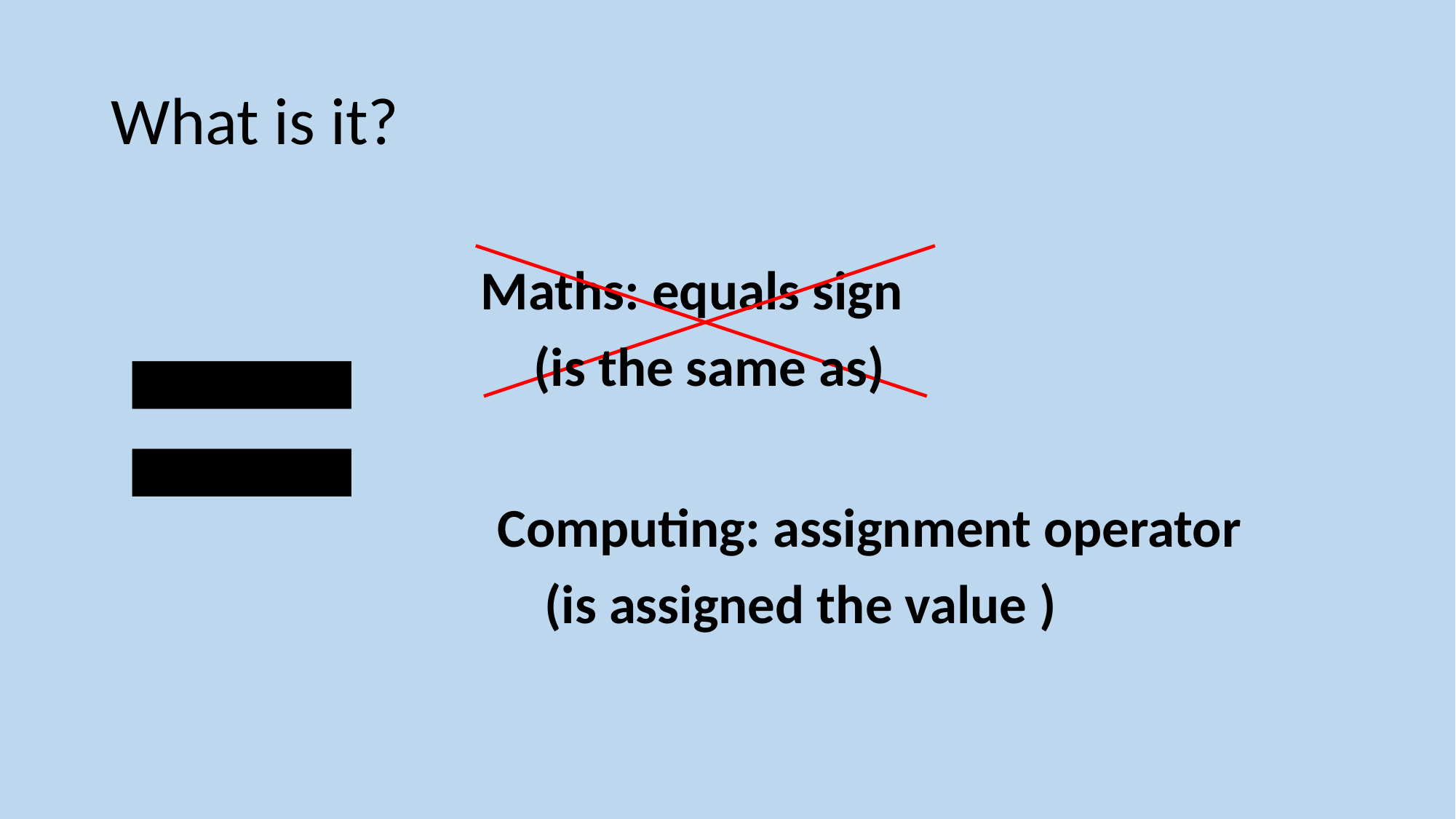

# What is it?
=
Maths: equals sign
(is the same as)
Computing: assignment operator
(is assigned the value )